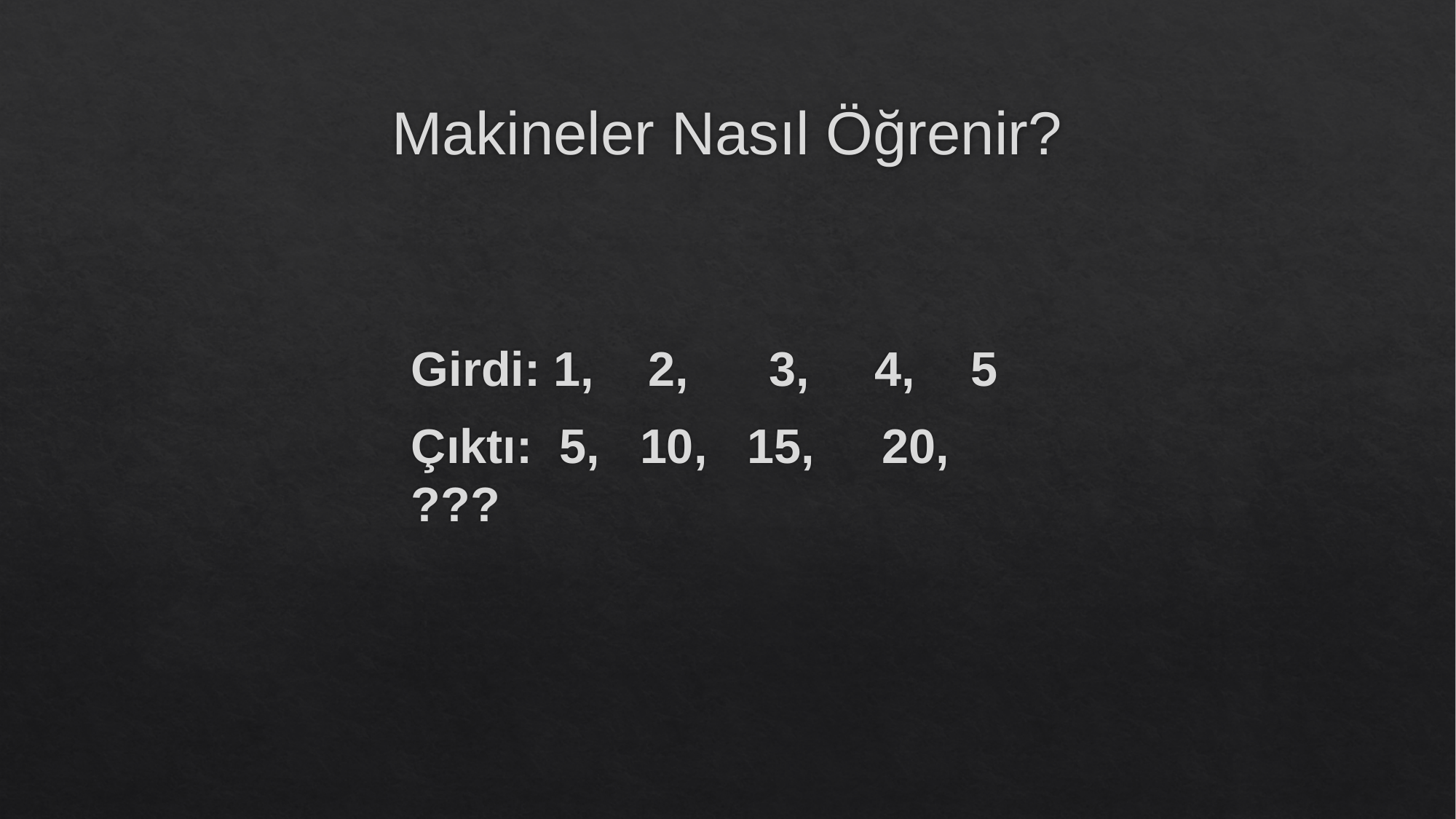

# Makineler Nasıl Öğrenir?

Girdi: 1,    2,      3,	  4,	 5
Çıktı:  5,   10,   15,     20,	???